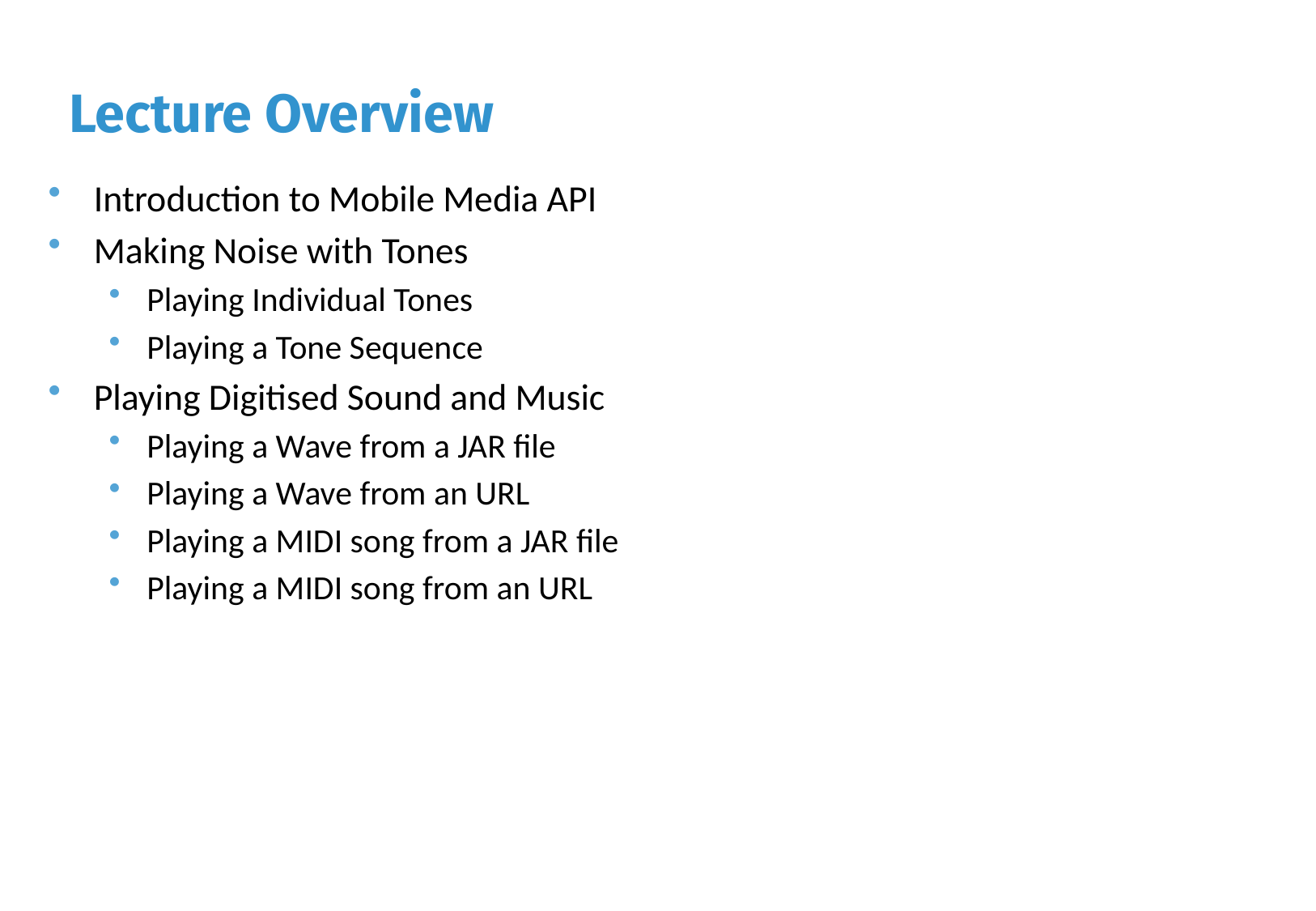

# Lecture Overview
Introduction to Mobile Media API
Making Noise with Tones
Playing Individual Tones
Playing a Tone Sequence
Playing Digitised Sound and Music
Playing a Wave from a JAR file
Playing a Wave from an URL
Playing a MIDI song from a JAR file
Playing a MIDI song from an URL